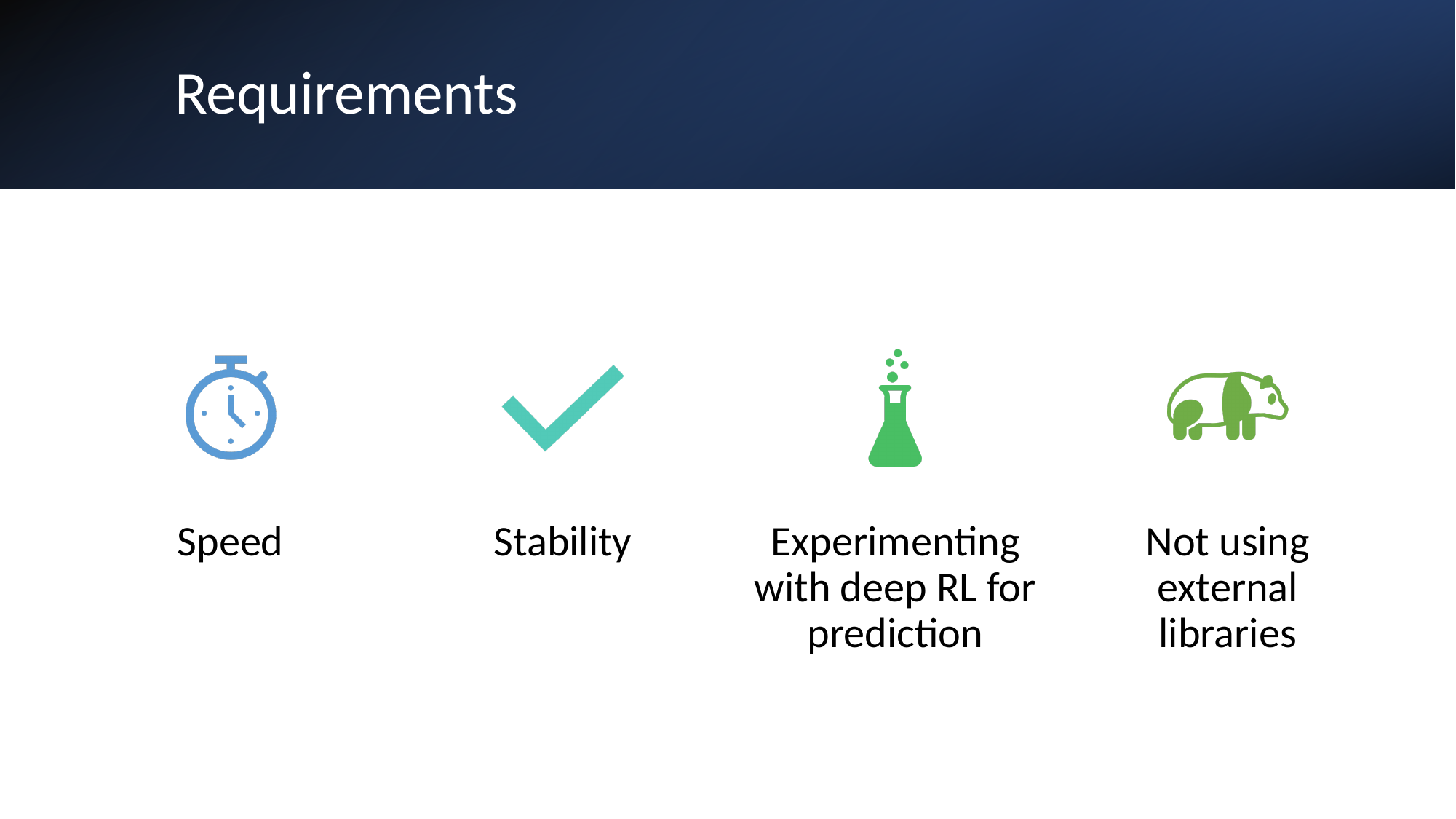

# Requirements
Speed
Stability
Experimenting with deep RL for prediction
Not using external libraries